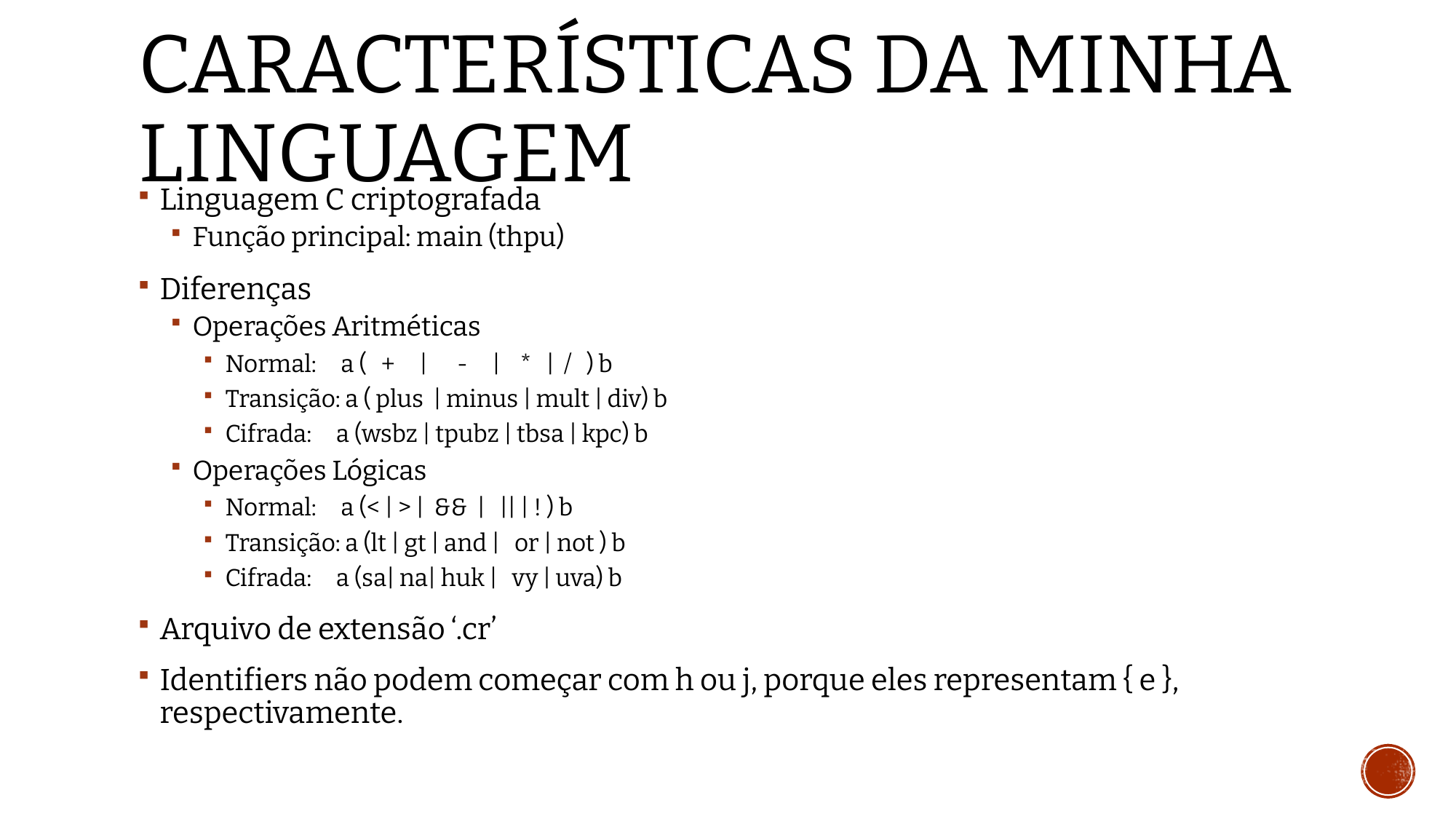

# CARACTERÍSTICAS da minha linguagem
Linguagem C criptografada
Função principal: main (thpu)
Diferenças
Operações Aritméticas
Normal:     a (   +     |      -     |    *   |  /   ) b
Transição: a ( plus  | minus | mult | div) b
Cifrada:     a (wsbz | tpubz | tbsa | kpc) b
Operações Lógicas
Normal:     a (< | > |  &&  |   || | ! ) b
Transição: a (lt | gt | and |   or | not ) b
Cifrada:     a (sa| na| huk |   vy | uva) b
Arquivo de extensão ‘.cr’
Identifiers não podem começar com h ou j, porque eles representam { e }, respectivamente.